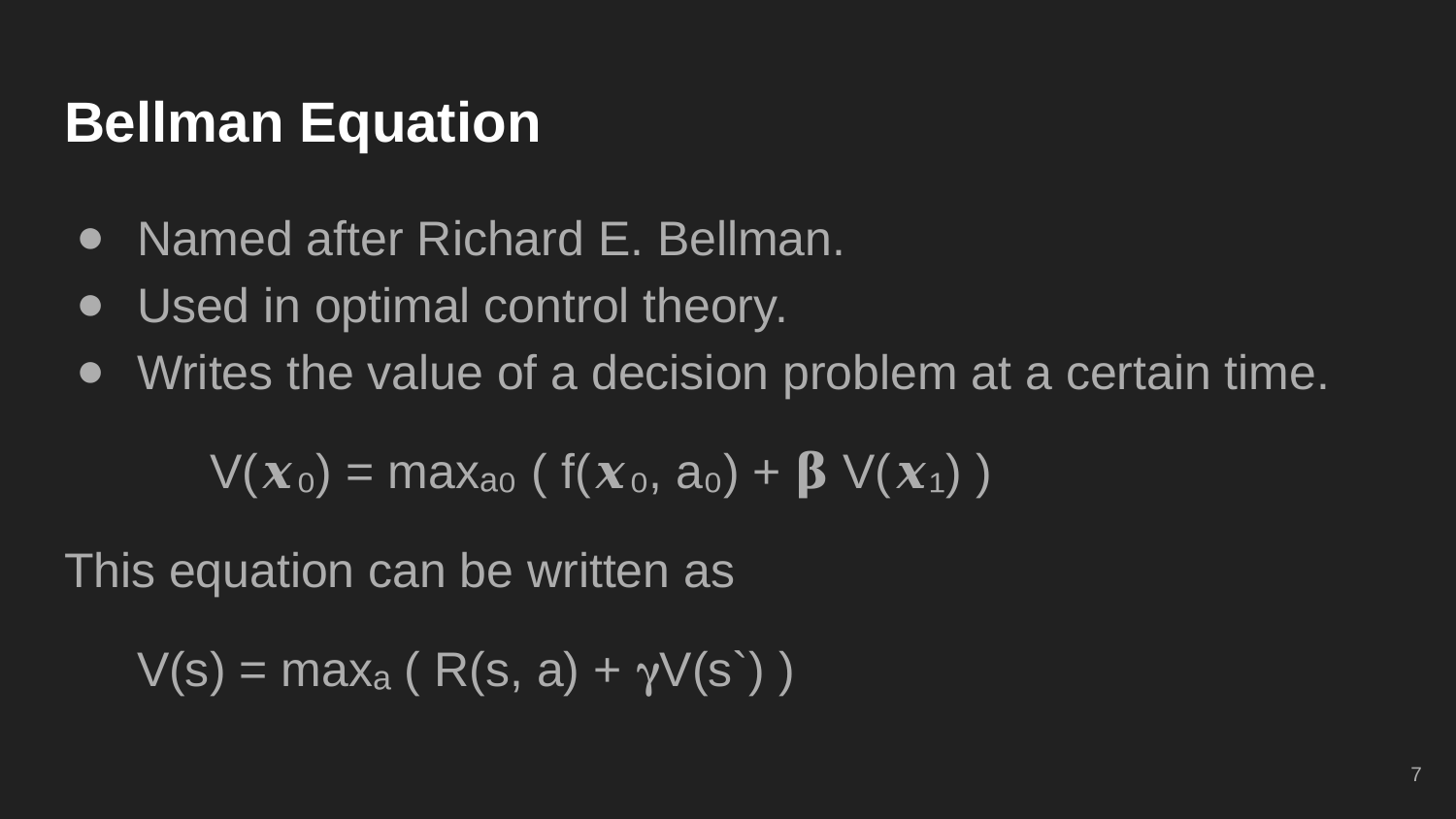

# Bellman Equation
Named after Richard E. Bellman.
Used in optimal control theory.
Writes the value of a decision problem at a certain time.
	V(𝒙₀) = maxₐ₀ ( f(𝒙₀, a₀) + 𝛃 V(𝒙₁) )
This equation can be written as
V(s) = maxₐ ( R(s, a) + 𝛄V(s`) )

7